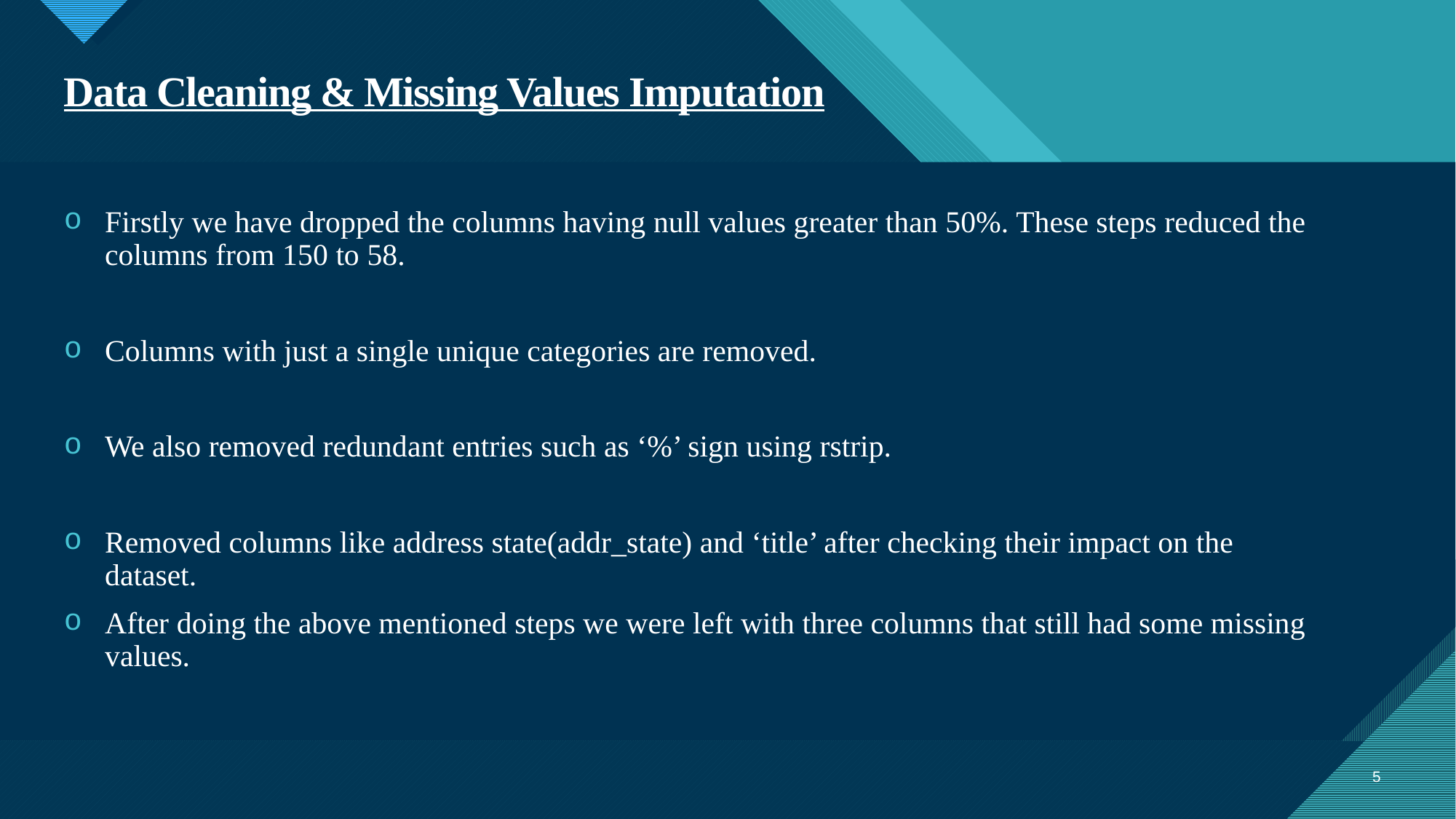

# Data Cleaning & Missing Values Imputation
Firstly we have dropped the columns having null values greater than 50%. These steps reduced the columns from 150 to 58.

Columns with just a single unique categories are removed.

We also removed redundant entries such as ‘%’ sign using rstrip.

Removed columns like address state(addr_state) and ‘title’ after checking their impact on the dataset.
After doing the above mentioned steps we were left with three columns that still had some missing values.

5